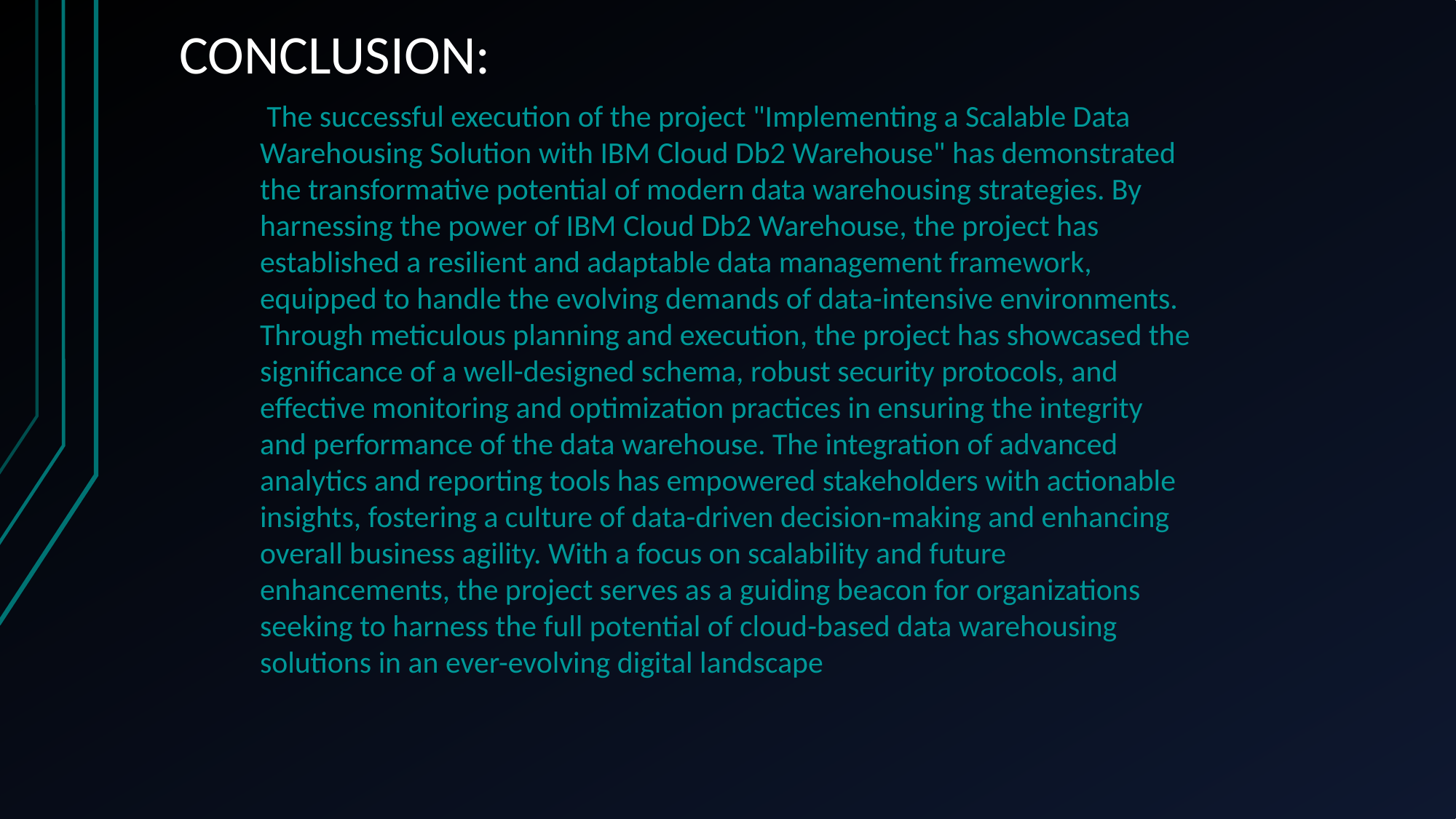

CONCLUSION:
 The successful execution of the project "Implementing a Scalable Data Warehousing Solution with IBM Cloud Db2 Warehouse" has demonstrated the transformative potential of modern data warehousing strategies. By harnessing the power of IBM Cloud Db2 Warehouse, the project has established a resilient and adaptable data management framework, equipped to handle the evolving demands of data-intensive environments. Through meticulous planning and execution, the project has showcased the significance of a well-designed schema, robust security protocols, and effective monitoring and optimization practices in ensuring the integrity and performance of the data warehouse. The integration of advanced analytics and reporting tools has empowered stakeholders with actionable insights, fostering a culture of data-driven decision-making and enhancing overall business agility. With a focus on scalability and future enhancements, the project serves as a guiding beacon for organizations seeking to harness the full potential of cloud-based data warehousing solutions in an ever-evolving digital landscape